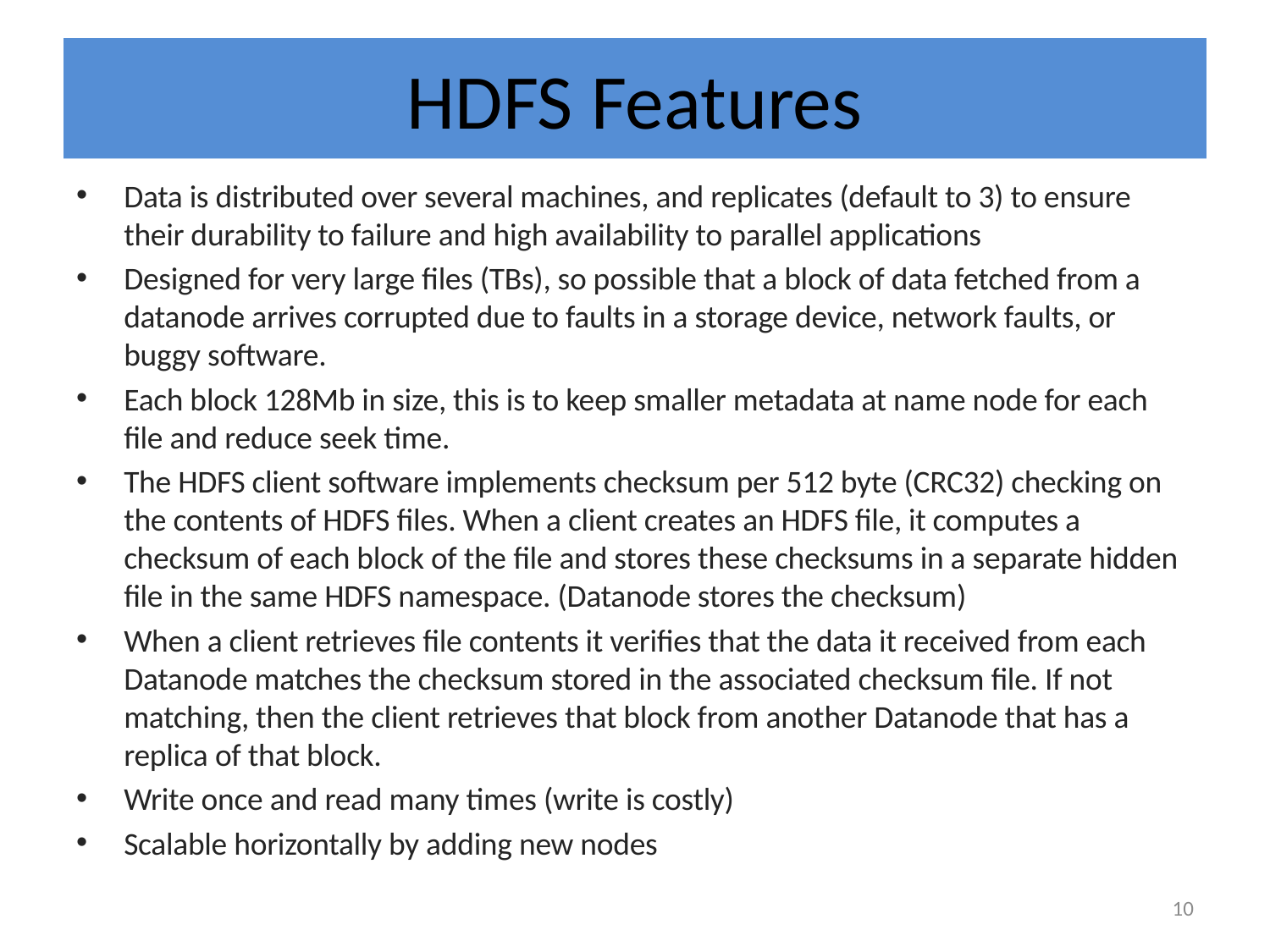

# HDFS Features
Data is distributed over several machines, and replicates (default to 3) to ensure their durability to failure and high availability to parallel applications
Designed for very large files (TBs), so possible that a block of data fetched from a datanode arrives corrupted due to faults in a storage device, network faults, or buggy software.
Each block 128Mb in size, this is to keep smaller metadata at name node for each file and reduce seek time.
The HDFS client software implements checksum per 512 byte (CRC32) checking on the contents of HDFS files. When a client creates an HDFS file, it computes a checksum of each block of the file and stores these checksums in a separate hidden file in the same HDFS namespace. (Datanode stores the checksum)
When a client retrieves file contents it verifies that the data it received from each Datanode matches the checksum stored in the associated checksum file. If not matching, then the client retrieves that block from another Datanode that has a replica of that block.
Write once and read many times (write is costly)
Scalable horizontally by adding new nodes

10